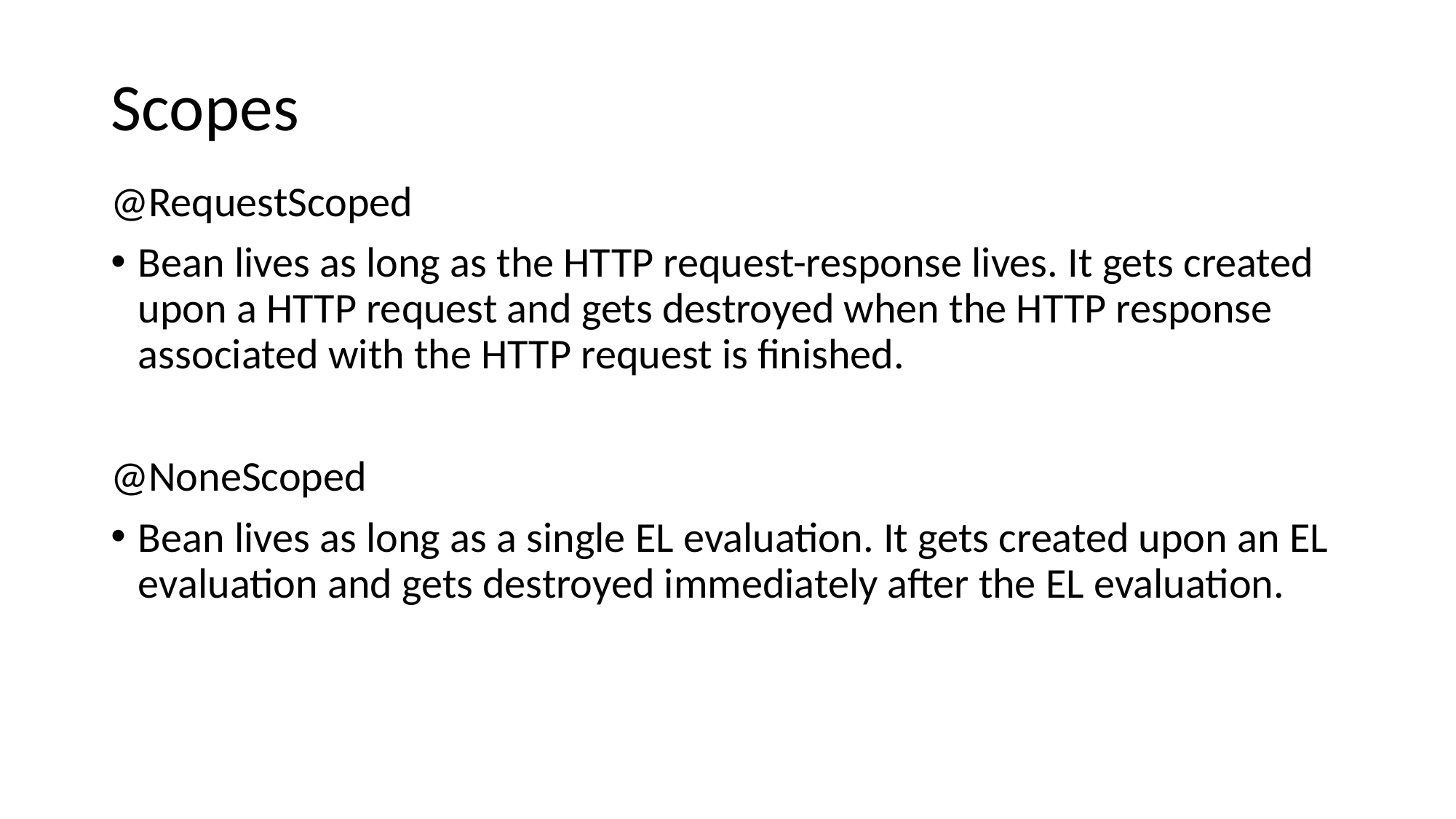

# Scopes
@RequestScoped
Bean lives as long as the HTTP request-response lives. It gets created upon a HTTP request and gets destroyed when the HTTP response associated with the HTTP request is finished.

@NoneScoped
Bean lives as long as a single EL evaluation. It gets created upon an EL evaluation and gets destroyed immediately after the EL evaluation.